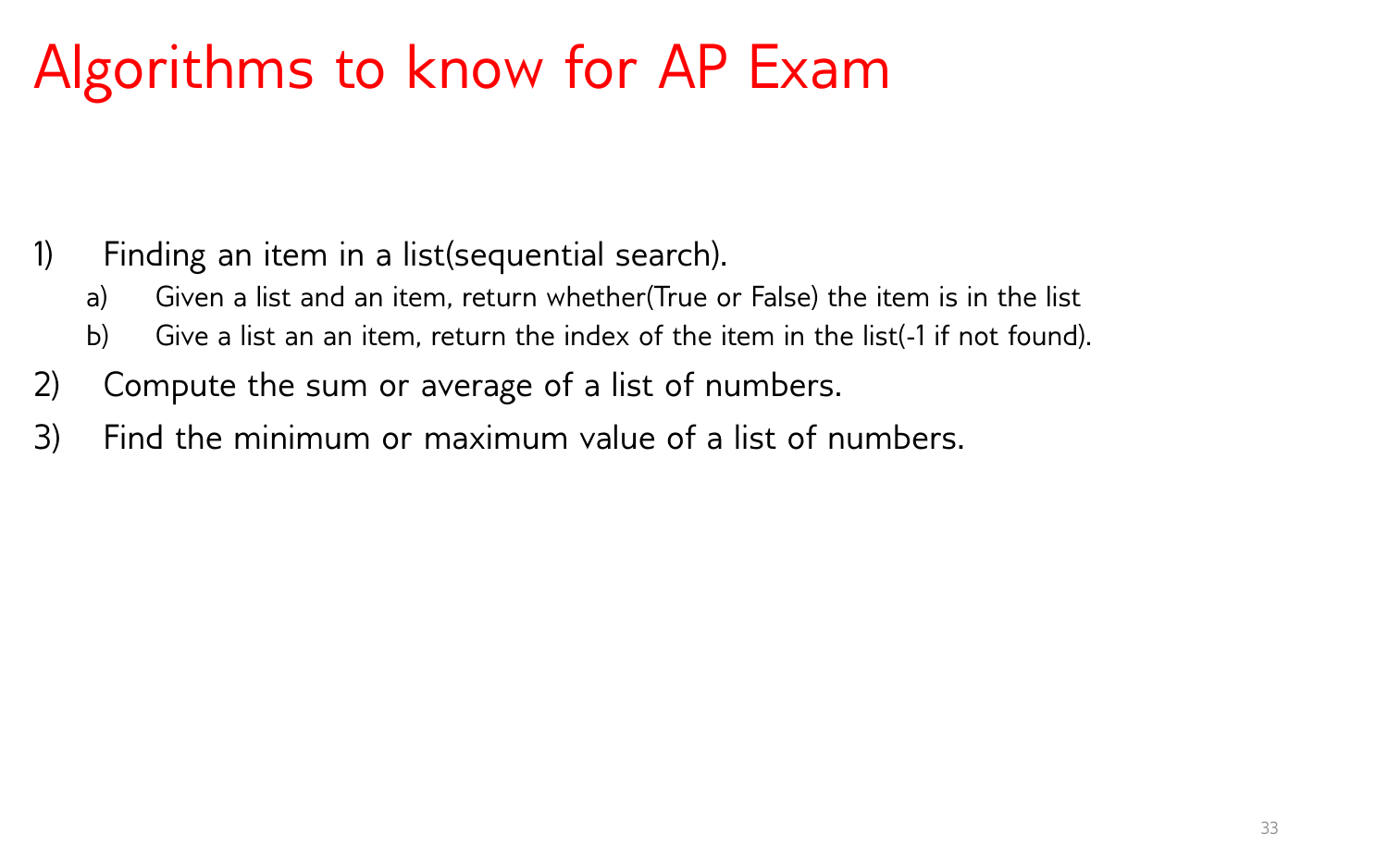

# Algorithms to know for AP Exam

Finding an item in a list(sequential search).
Given a list and an item, return whether(True or False) the item is in the list
Give a list an an item, return the index of the item in the list(-1 if not found).
Compute the sum or average of a list of numbers.
Find the minimum or maximum value of a list of numbers.

33